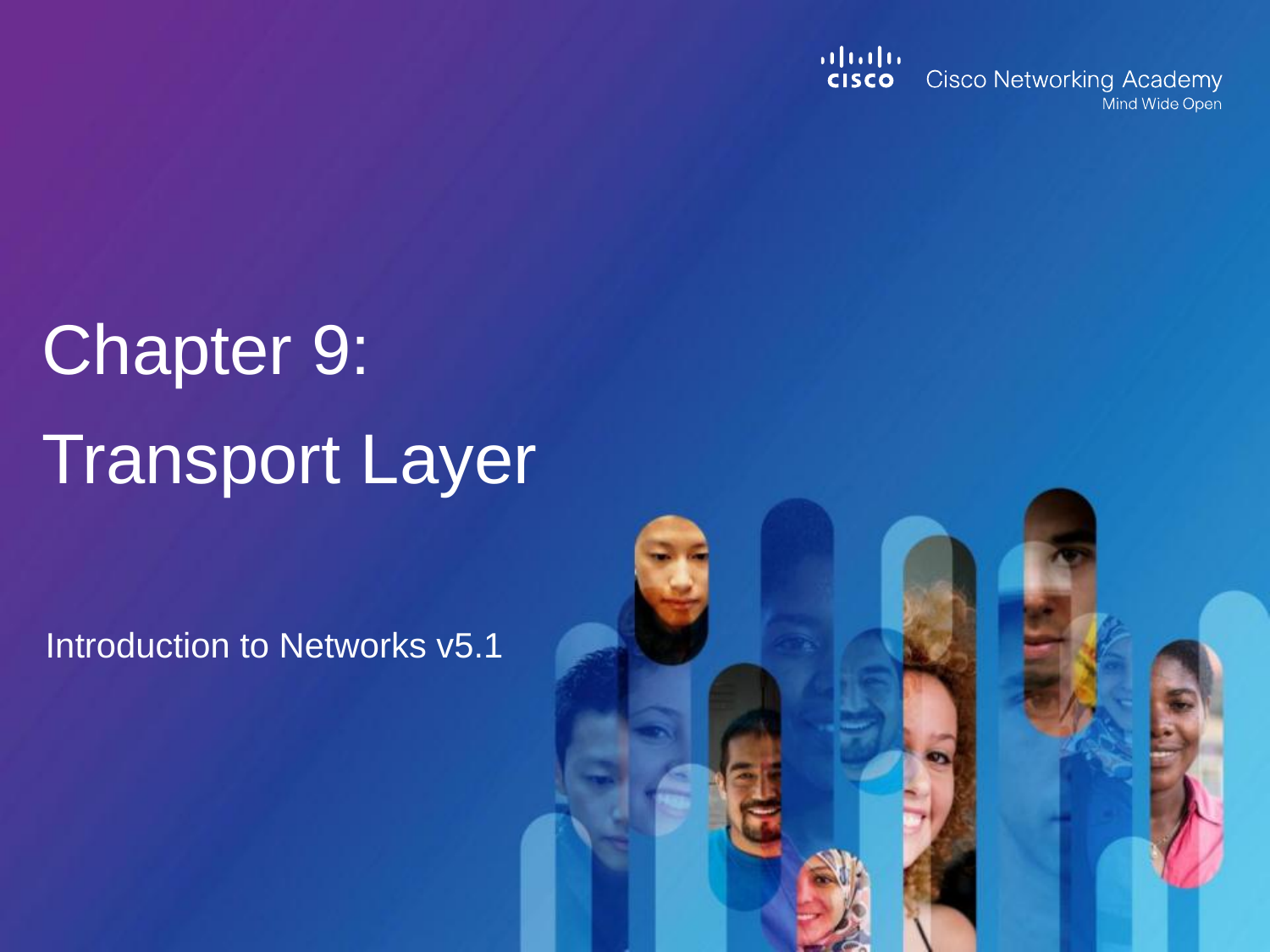

# Chapter 9: Transport Layer
Introduction to Networks v5.1